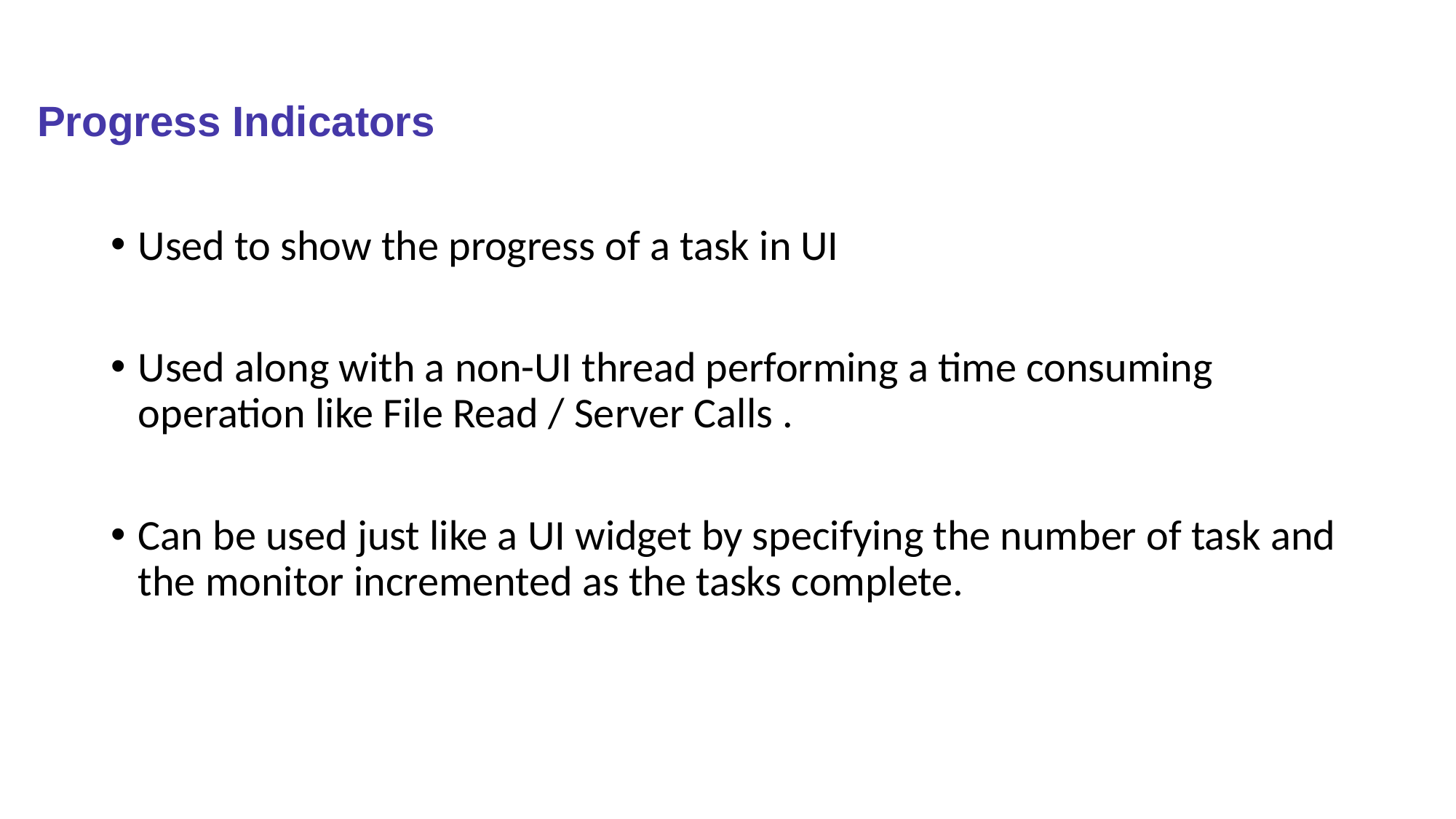

# Progress Indicators
Used to show the progress of a task in UI

Used along with a non-UI thread performing a time consuming operation like File Read / Server Calls .

Can be used just like a UI widget by specifying the number of task and the monitor incremented as the tasks complete.